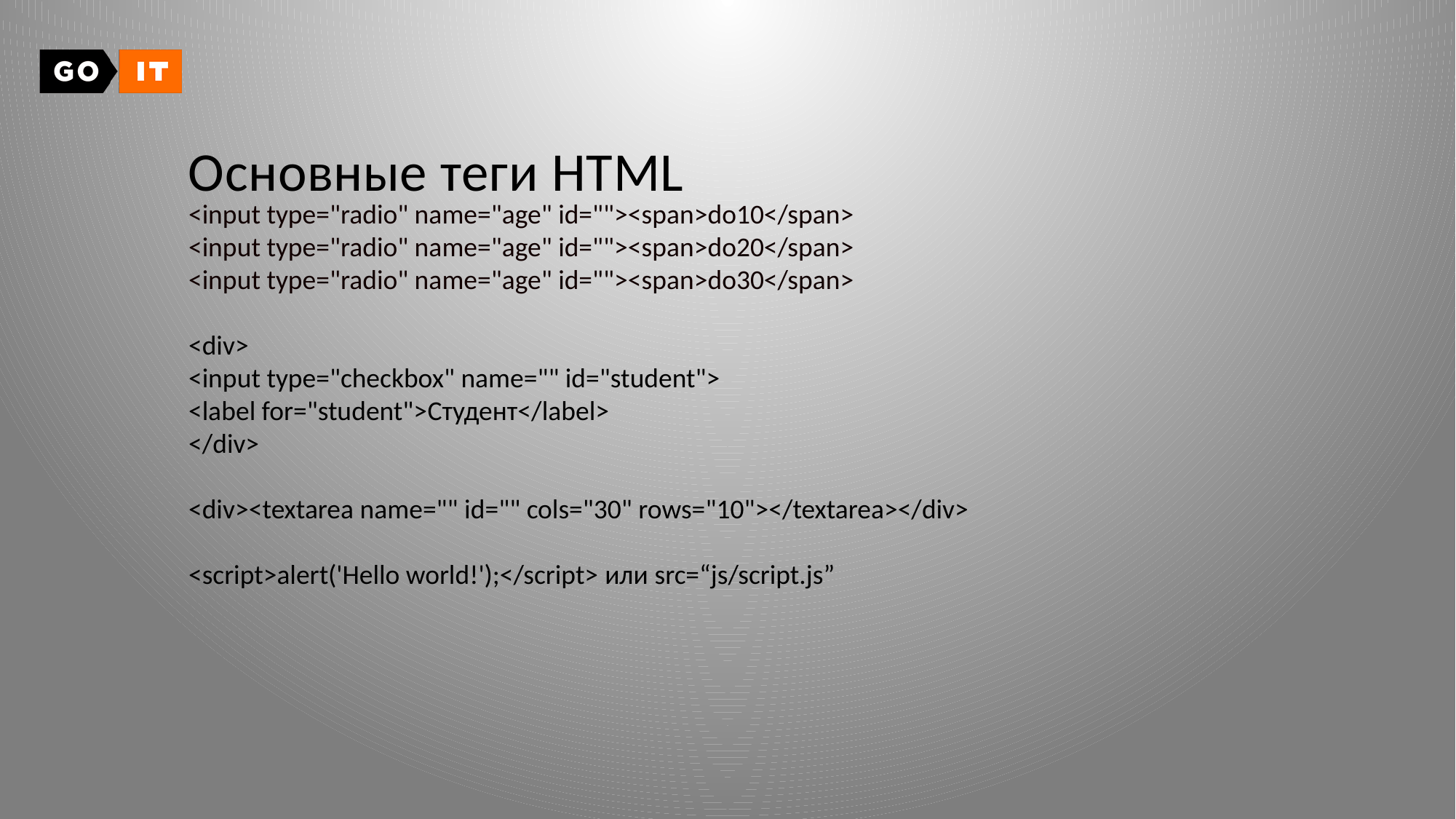

# Основные теги HTML
<input type="radio" name="age" id=""><span>do10</span>
<input type="radio" name="age" id=""><span>do20</span>
<input type="radio" name="age" id=""><span>do30</span>

<div>
<input type="checkbox" name="" id="student">
<label for="student">Студент</label>
</div>

<div><textarea name="" id="" cols="30" rows="10"></textarea></div>

<script>alert('Hello world!');</script> или src=“js/script.js”